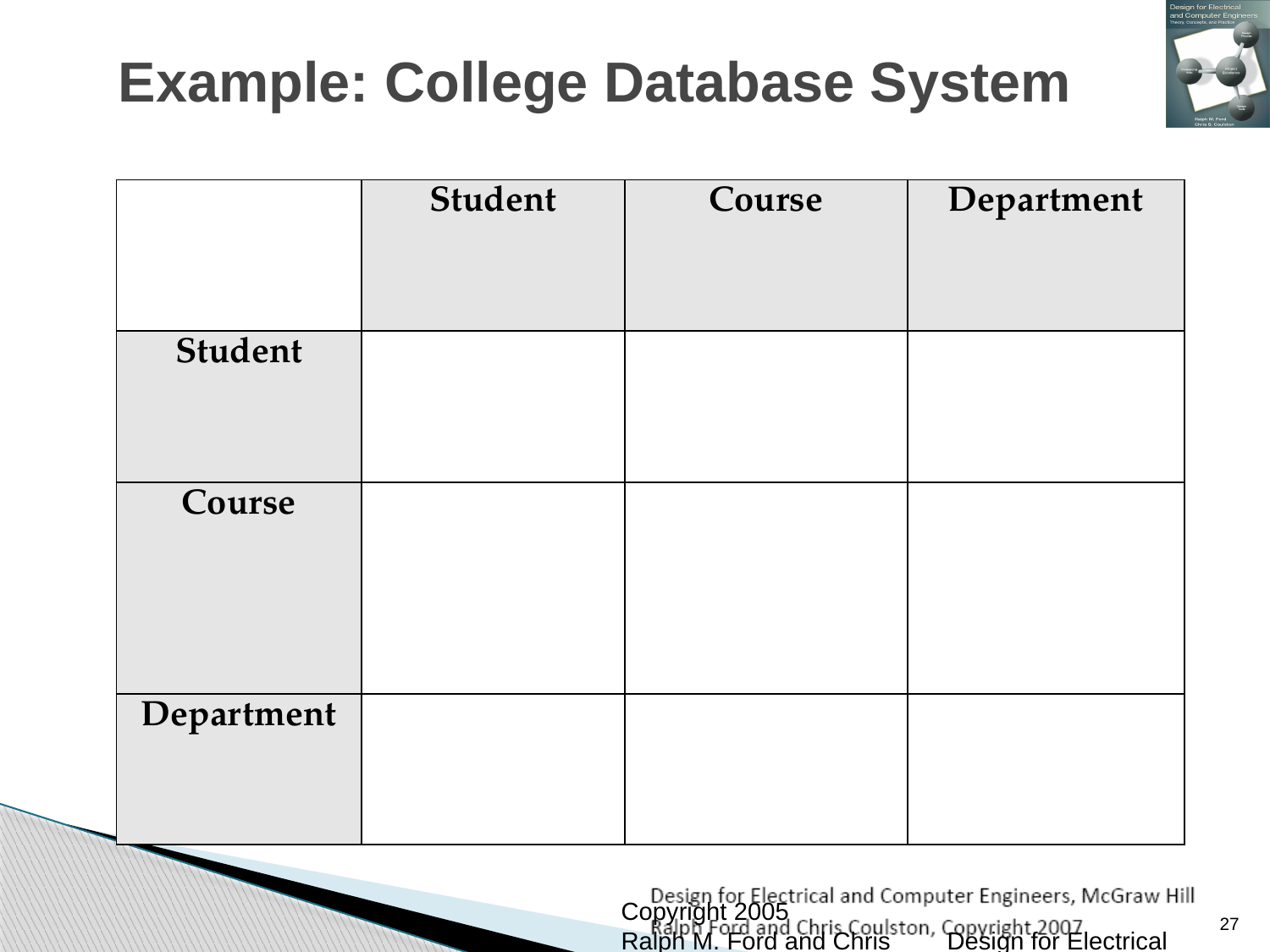

# Example: College Database System
|  | Student | Course | Department |
| --- | --- | --- | --- |
| Student |  |  |  |
| Course |  |  |  |
| Department |  |  |  |
Copyright 2005
Ralph M. Ford and Chris Coulston

Design for Electrical and Computer Engineers (Published by McGraw Hill)
Not to be transmitted or reproduced without written consent of authors

27